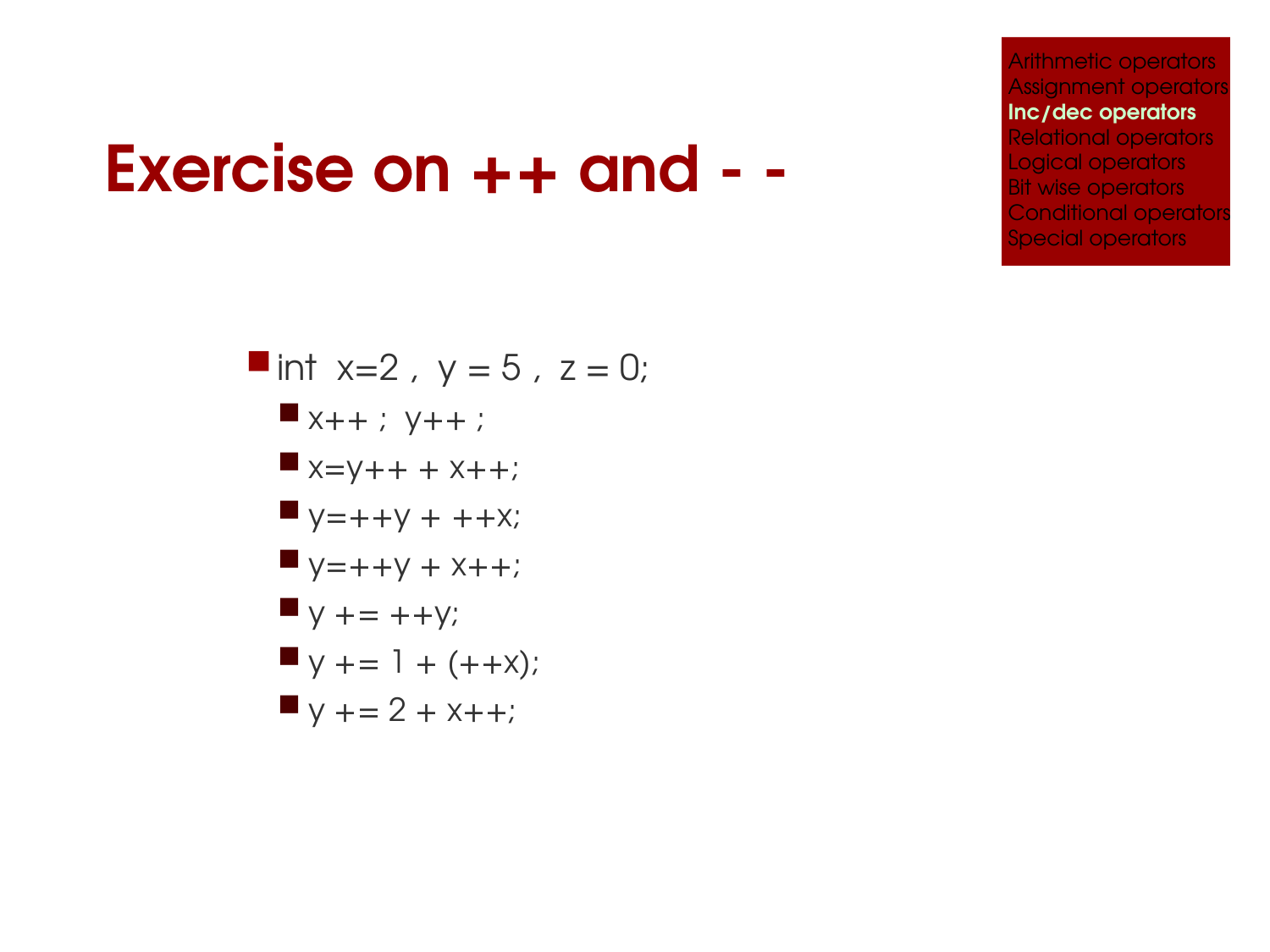

Arithmetic operators
Assignment operators
Inc/dec operators
Relational operators
Logical operators
Bit wise operators
Conditional operators
Special operators
# Exercise on ++ and - -
int  x=2 ,  y = 5 ,  z = 0;
x++ ;  y++ ;
x=y++ + x++;
y=++y + ++x;
y=++y + x++;
y += ++y;
y += 1 + (++x);
y += 2 + x++;